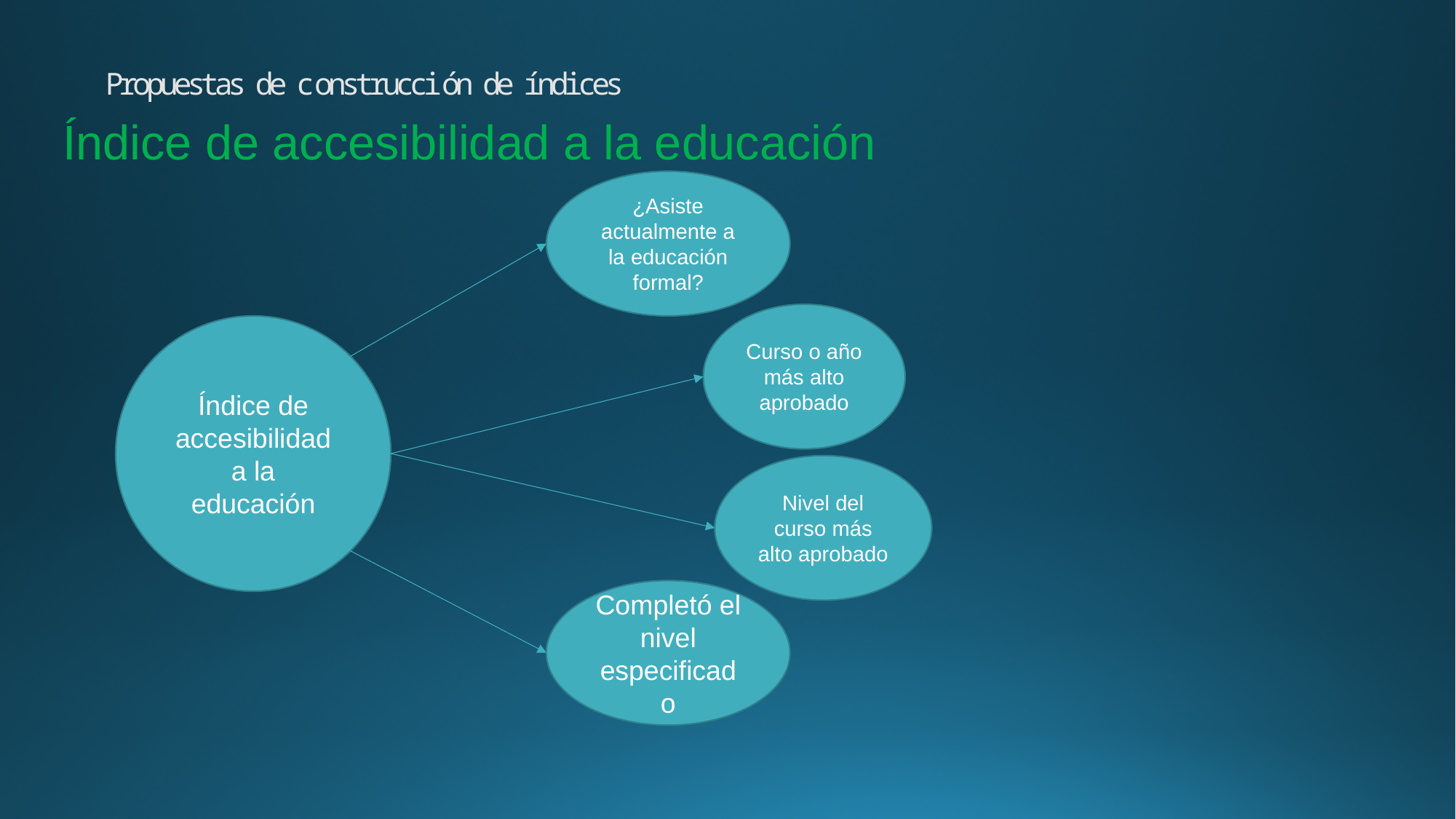

Propuestas de construcción de índices
Índice de accesibilidad a la educación
¿Asiste actualmente a la educación formal?
Curso o año más alto aprobado
Índice de accesibilidad a la educación
Nivel del curso más alto aprobado
Completó el nivel especificado